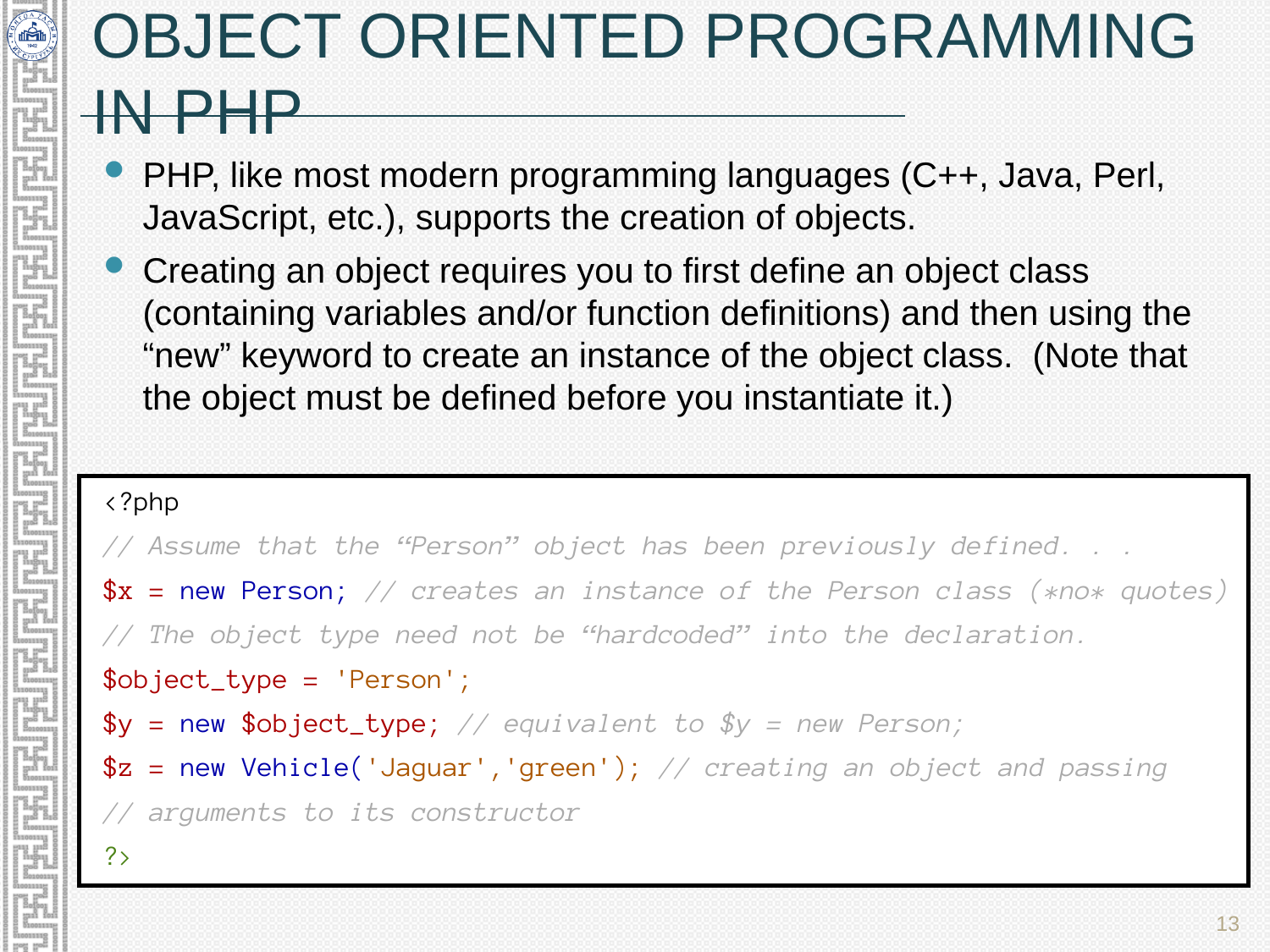

# Object oriented programming in PHP
PHP, like most modern programming languages (C++, Java, Perl, JavaScript, etc.), supports the creation of objects.
Creating an object requires you to first define an object class (containing variables and/or function definitions) and then using the “new” keyword to create an instance of the object class.  (Note that the object must be defined before you instantiate it.)
<?php
// Assume that the “Person” object has been previously defined. . .
$x = new Person; // creates an instance of the Person class (*no* quotes)
// The object type need not be “hardcoded” into the declaration.
$object_type = 'Person';
$y = new $object_type; // equivalent to $y = new Person;
$z = new Vehicle('Jaguar','green'); // creating an object and passing
// arguments to its constructor
?>
13